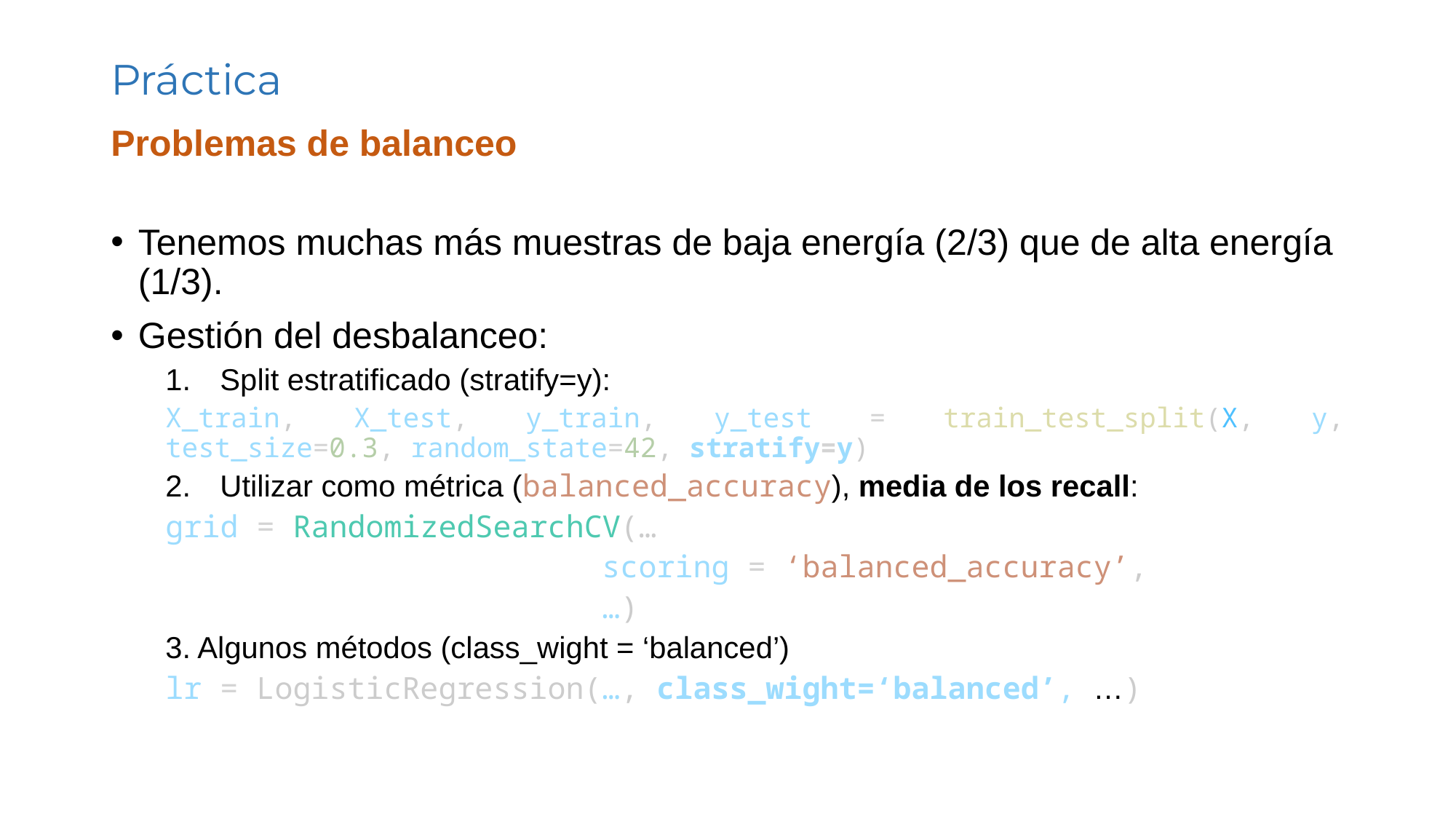

# Práctica
Problemas de balanceo
Tenemos muchas más muestras de baja energía (2/3) que de alta energía (1/3).
Gestión del desbalanceo:
Split estratificado (stratify=y):
X_train, X_test, y_train, y_test = train_test_split(X, y, test_size=0.3, random_state=42, stratify=y)
Utilizar como métrica (balanced_accuracy), media de los recall:
grid = RandomizedSearchCV(…
				scoring = ‘balanced_accuracy’,
				…)
3. Algunos métodos (class_wight = ‘balanced’)
lr = LogisticRegression(…, class_wight=‘balanced’, …)